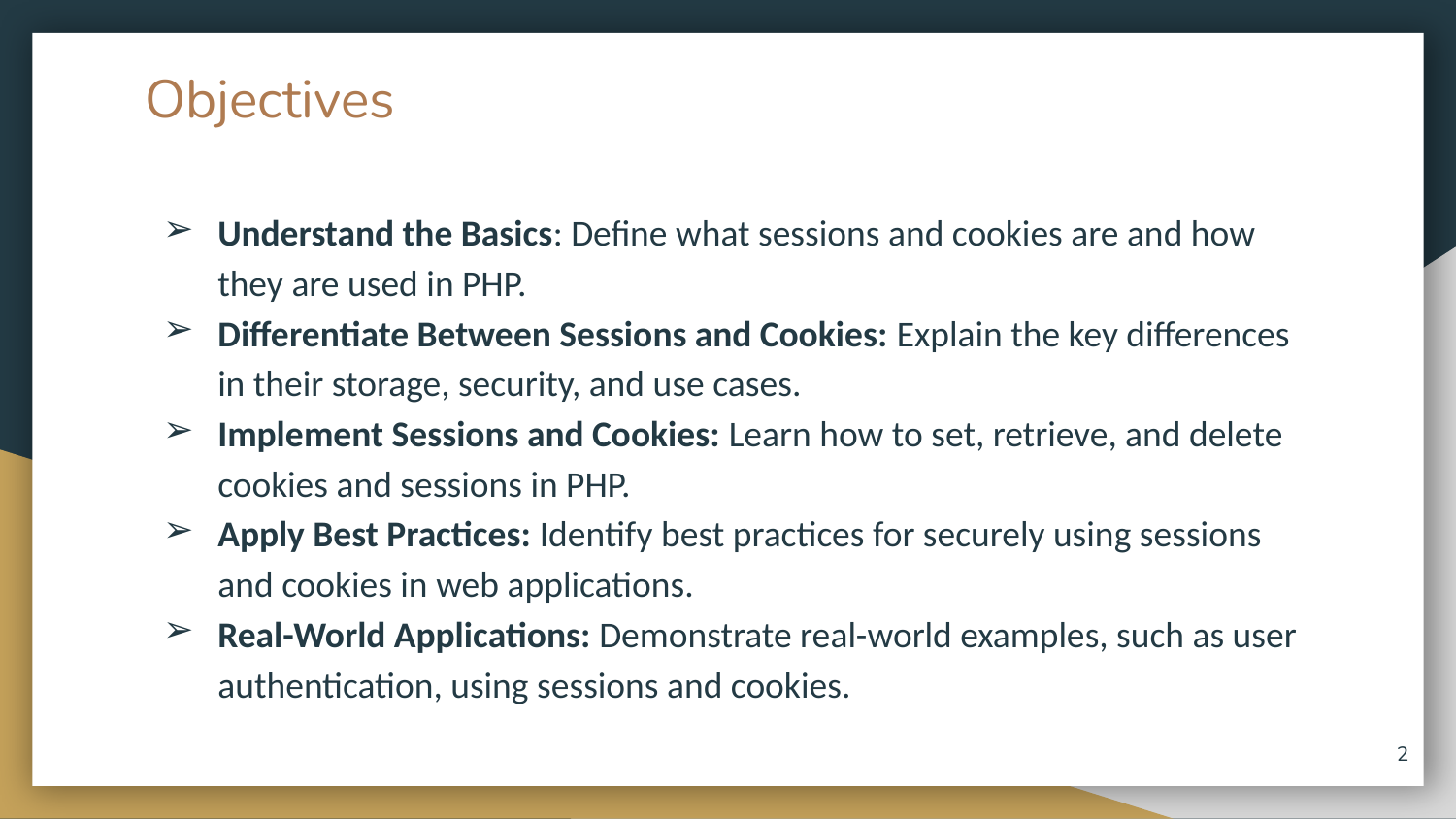

# Objectives
Understand the Basics: Define what sessions and cookies are and how they are used in PHP.
Differentiate Between Sessions and Cookies: Explain the key differences in their storage, security, and use cases.
Implement Sessions and Cookies: Learn how to set, retrieve, and delete cookies and sessions in PHP.
Apply Best Practices: Identify best practices for securely using sessions and cookies in web applications.
Real-World Applications: Demonstrate real-world examples, such as user authentication, using sessions and cookies.

2